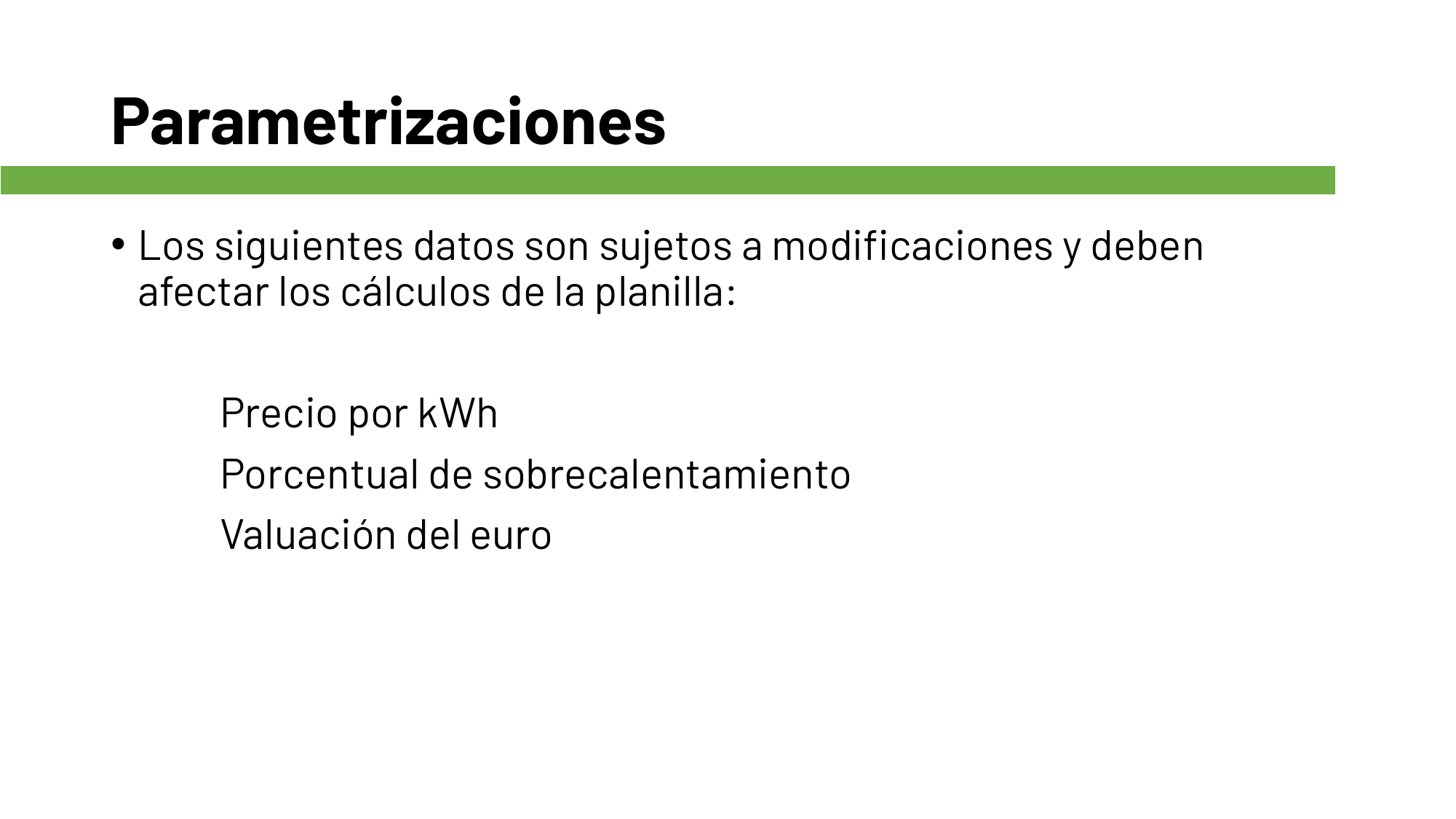

# Parametrizaciones

Los siguientes datos son sujetos a modificaciones y deben afectar los cálculos de la planilla:

	Precio por kWh
	Porcentual de sobrecalentamiento
	Valuación del euro